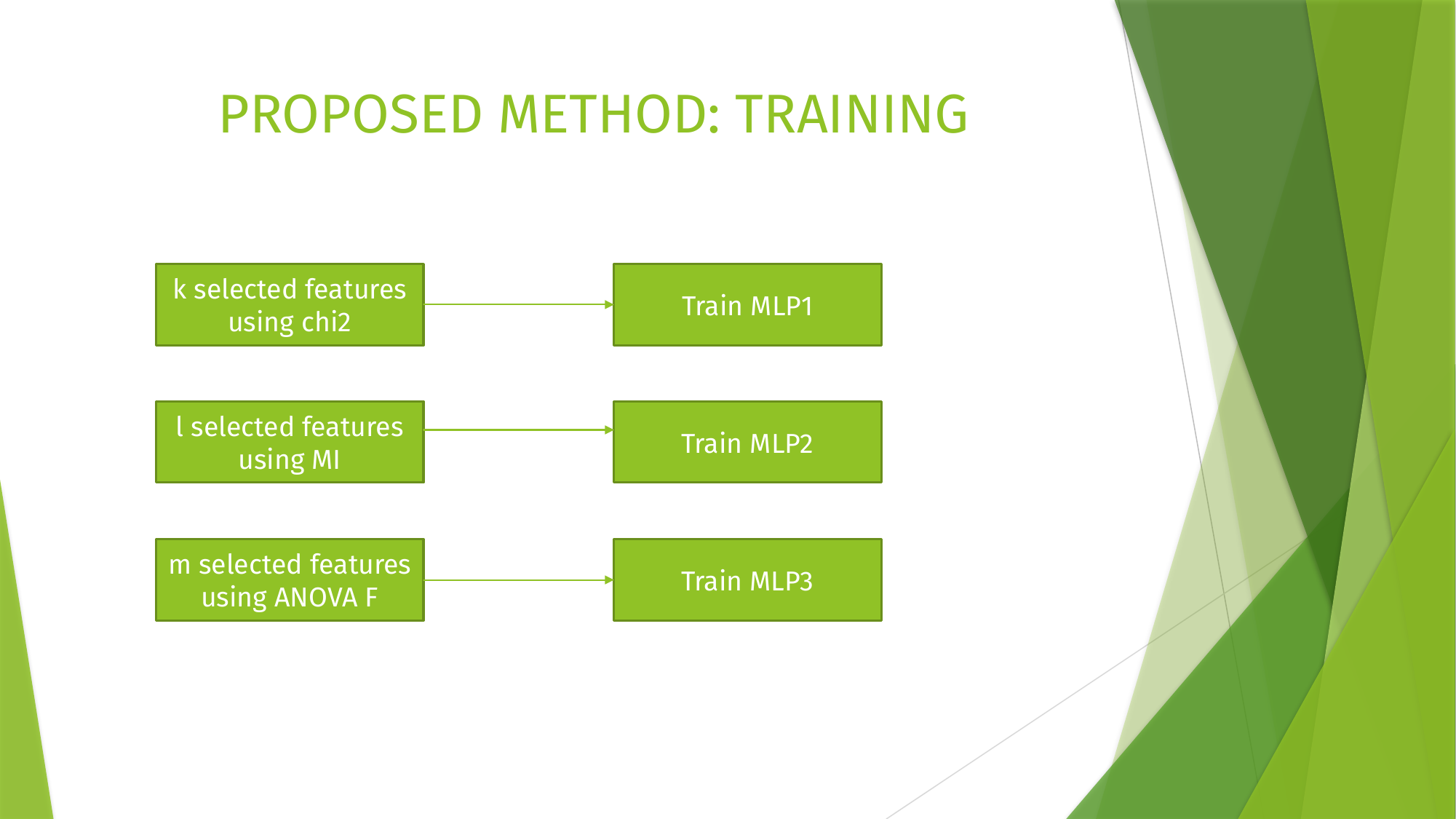

# PROPOSED METHOD: TRAINING

k selected features using chi2
Train MLP1
l selected features using MI
Train MLP2
m selected features using ANOVA F
Train MLP3